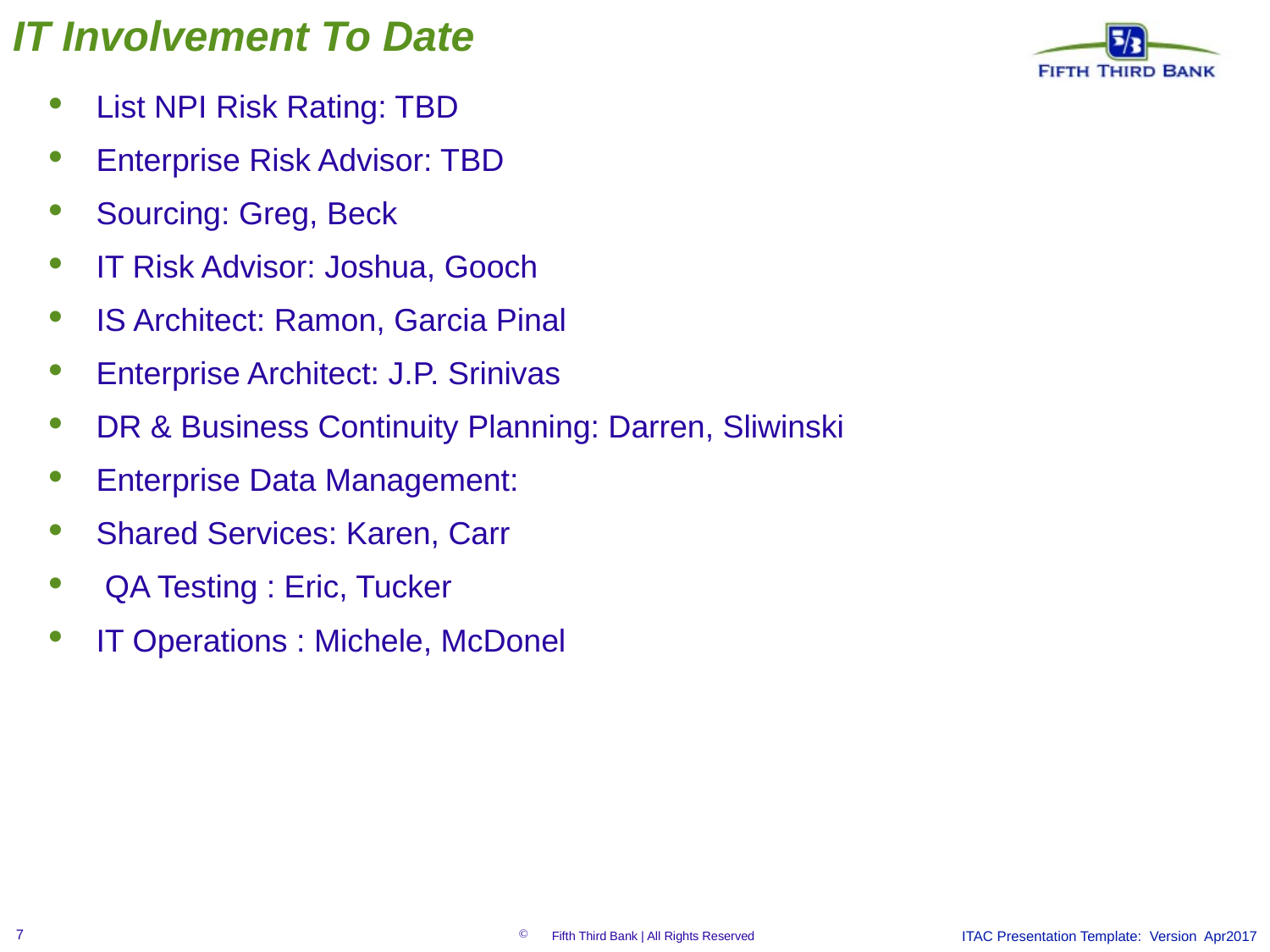

# IT Involvement To Date
List NPI Risk Rating: TBD
Enterprise Risk Advisor: TBD
Sourcing: Greg, Beck
IT Risk Advisor: Joshua, Gooch
IS Architect: Ramon, Garcia Pinal
Enterprise Architect: J.P. Srinivas
DR & Business Continuity Planning: Darren, Sliwinski
Enterprise Data Management:
Shared Services: Karen, Carr
 QA Testing : Eric, Tucker
IT Operations : Michele, McDonel
ITAC Presentation Template:  Version  Apr2017